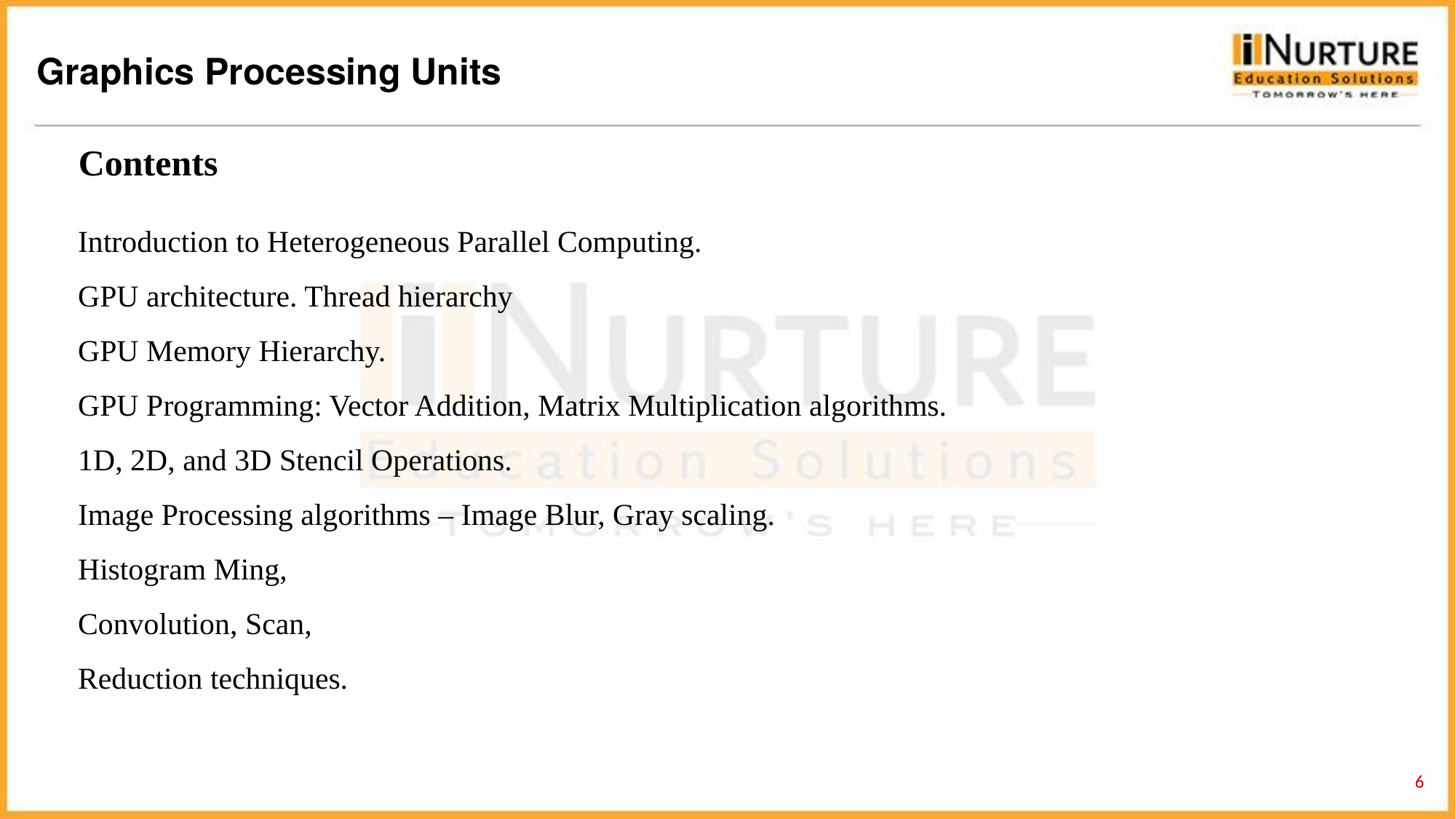

Graphics Processing Units

Contents

Introduction to Heterogeneous Parallel Computing.
GPU architecture. Thread hierarchy
GPU Memory Hierarchy.
GPU Programming: Vector Addition, Matrix Multiplication algorithms.
1D, 2D, and 3D Stencil Operations.
Image Processing algorithms – Image Blur, Gray scaling.
Histogram Ming,
Convolution, Scan,
Reduction techniques.
6